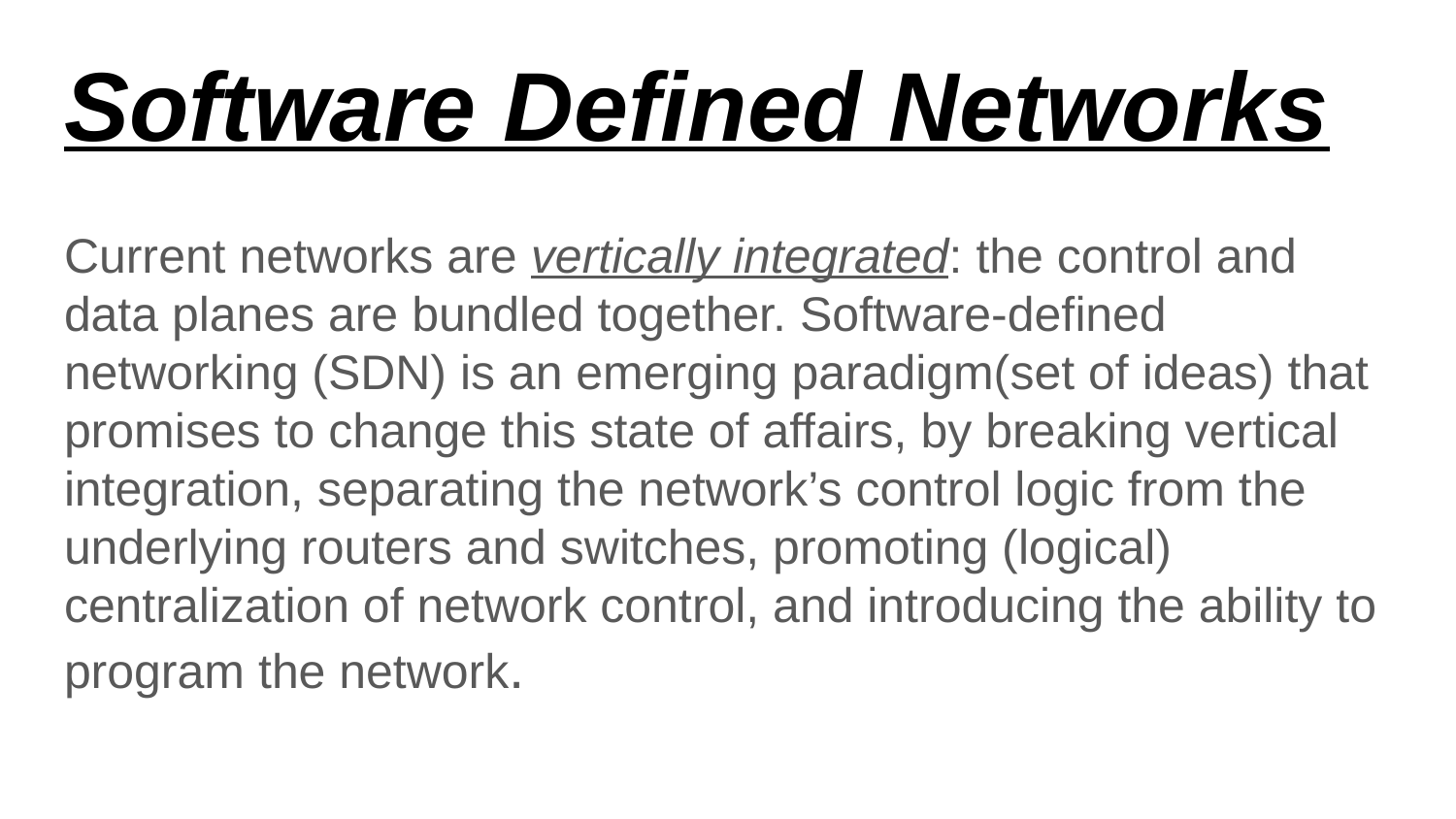

# Software Defined Networks
Current networks are vertically integrated: the control and data planes are bundled together. Software-defined networking (SDN) is an emerging paradigm(set of ideas) that promises to change this state of affairs, by breaking vertical integration, separating the network’s control logic from the underlying routers and switches, promoting (logical) centralization of network control, and introducing the ability to program the network.